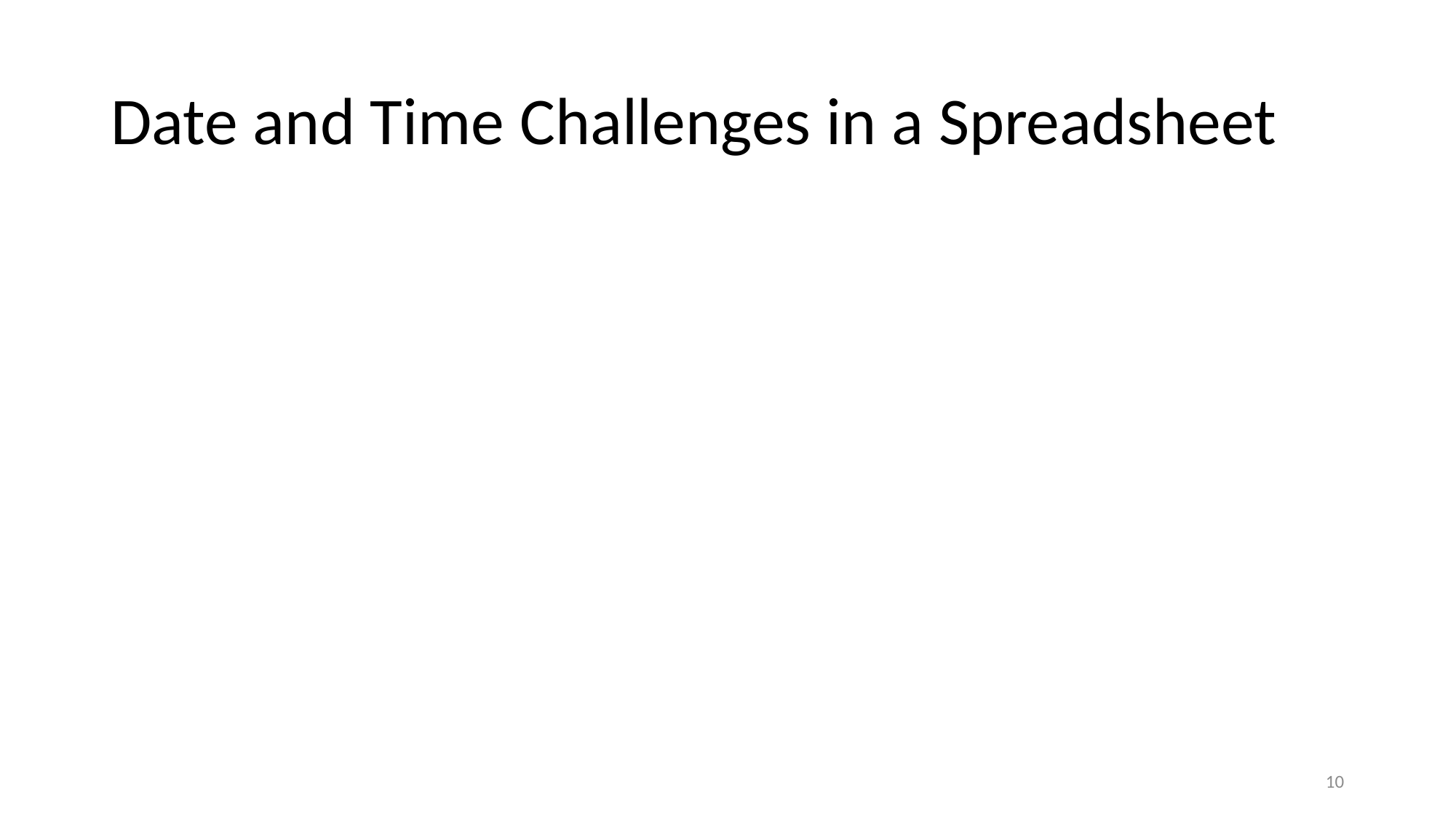

# Date and Time Challenges in a Spreadsheet
10